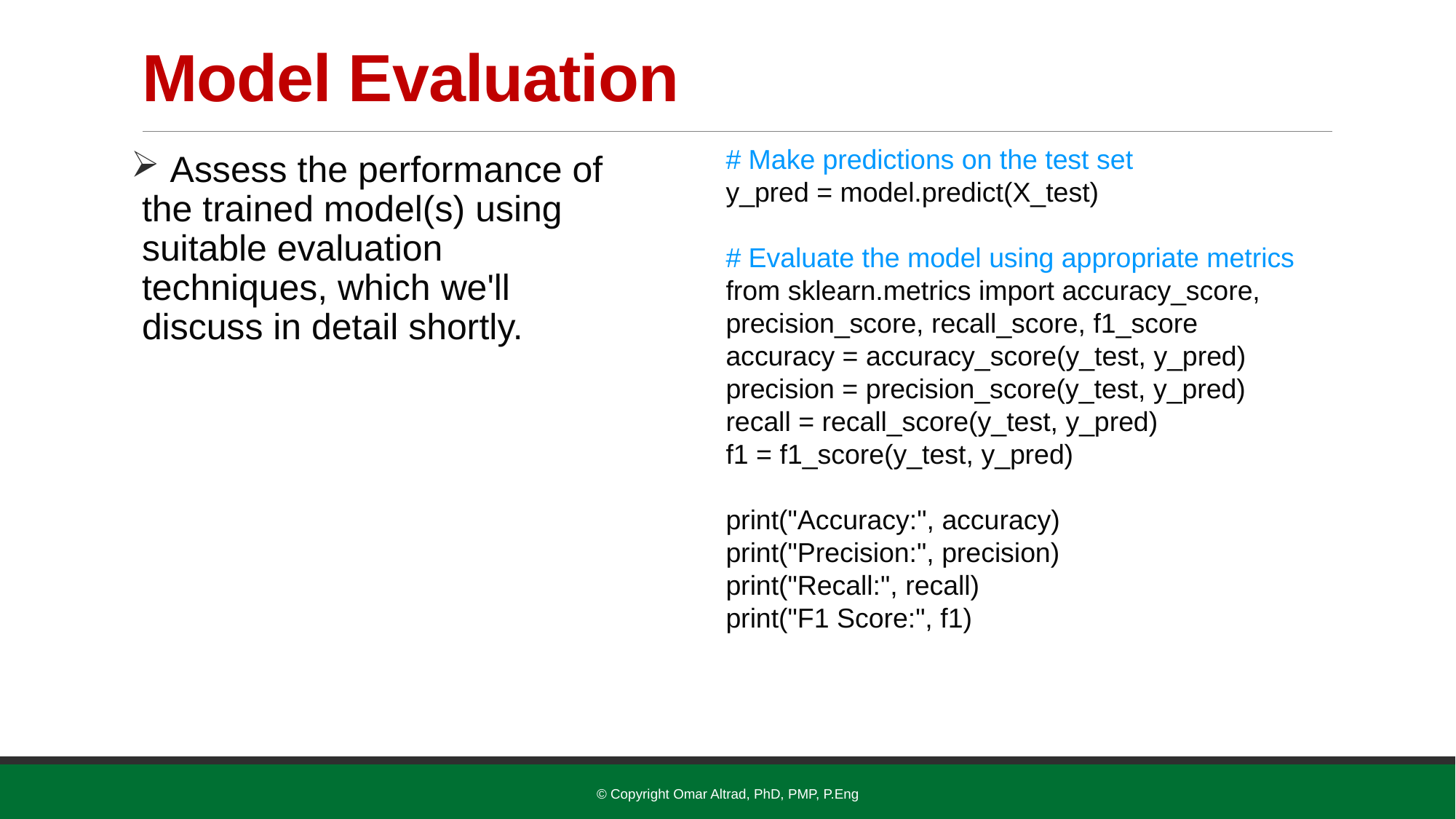

# Model Evaluation
# Make predictions on the test set
y_pred = model.predict(X_test)

# Evaluate the model using appropriate metrics
from sklearn.metrics import accuracy_score, precision_score, recall_score, f1_score
accuracy = accuracy_score(y_test, y_pred)
precision = precision_score(y_test, y_pred)
recall = recall_score(y_test, y_pred)
f1 = f1_score(y_test, y_pred)

print("Accuracy:", accuracy)
print("Precision:", precision)
print("Recall:", recall)
print("F1 Score:", f1)
 Assess the performance of the trained model(s) using suitable evaluation techniques, which we'll discuss in detail shortly.
© Copyright Omar Altrad, PhD, PMP, P.Eng